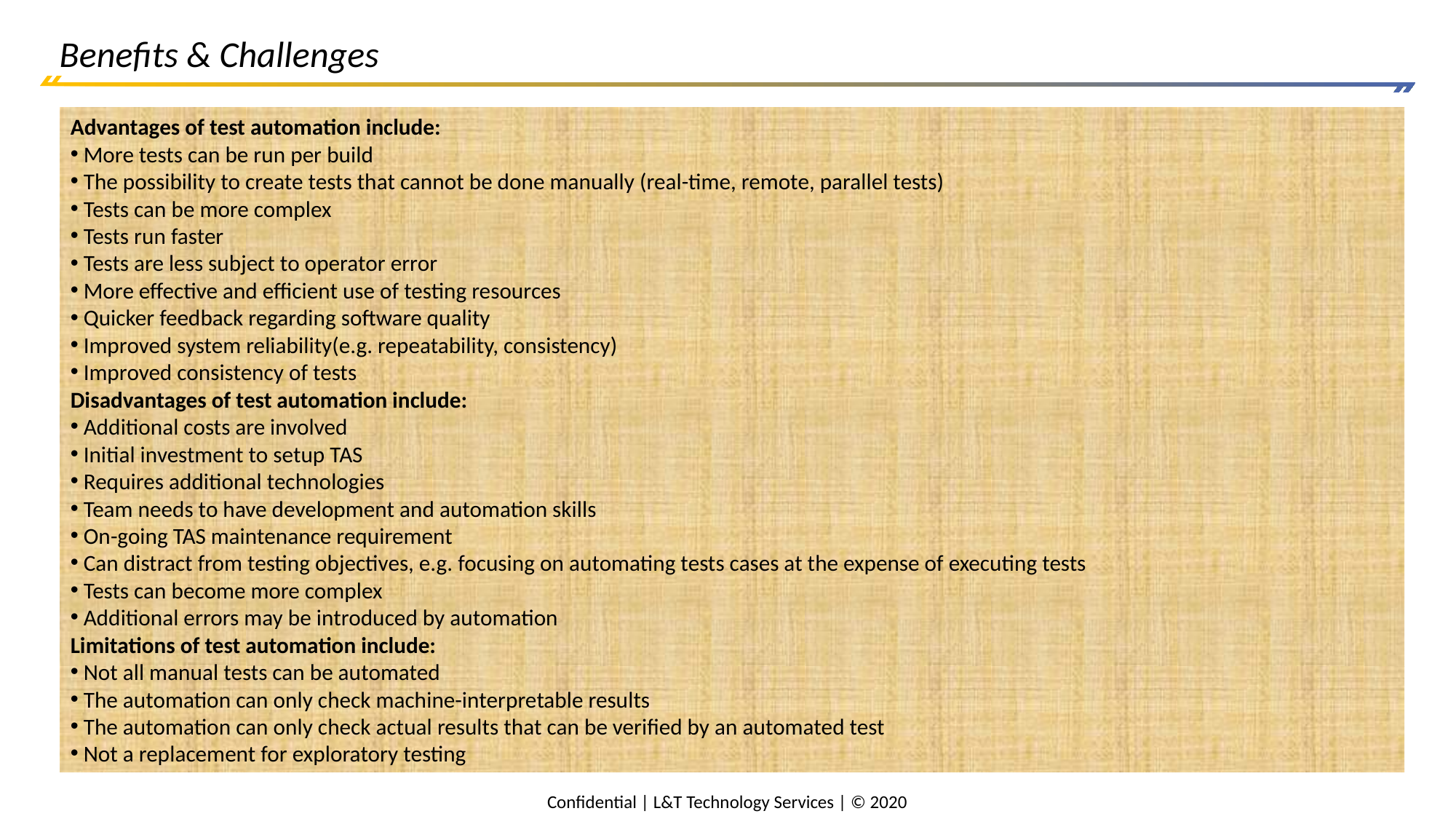

# Benefits & Challenges
Advantages of test automation include:
 More tests can be run per build
 The possibility to create tests that cannot be done manually (real-time, remote, parallel tests)
 Tests can be more complex
 Tests run faster
 Tests are less subject to operator error
 More effective and efficient use of testing resources
 Quicker feedback regarding software quality
 Improved system reliability(e.g. repeatability, consistency)
 Improved consistency of tests
Disadvantages of test automation include:
 Additional costs are involved
 Initial investment to setup TAS
 Requires additional technologies
 Team needs to have development and automation skills
 On-going TAS maintenance requirement
 Can distract from testing objectives, e.g. focusing on automating tests cases at the expense of executing tests
 Tests can become more complex
 Additional errors may be introduced by automation
Limitations of test automation include:
 Not all manual tests can be automated
 The automation can only check machine-interpretable results
 The automation can only check actual results that can be verified by an automated test
 Not a replacement for exploratory testing